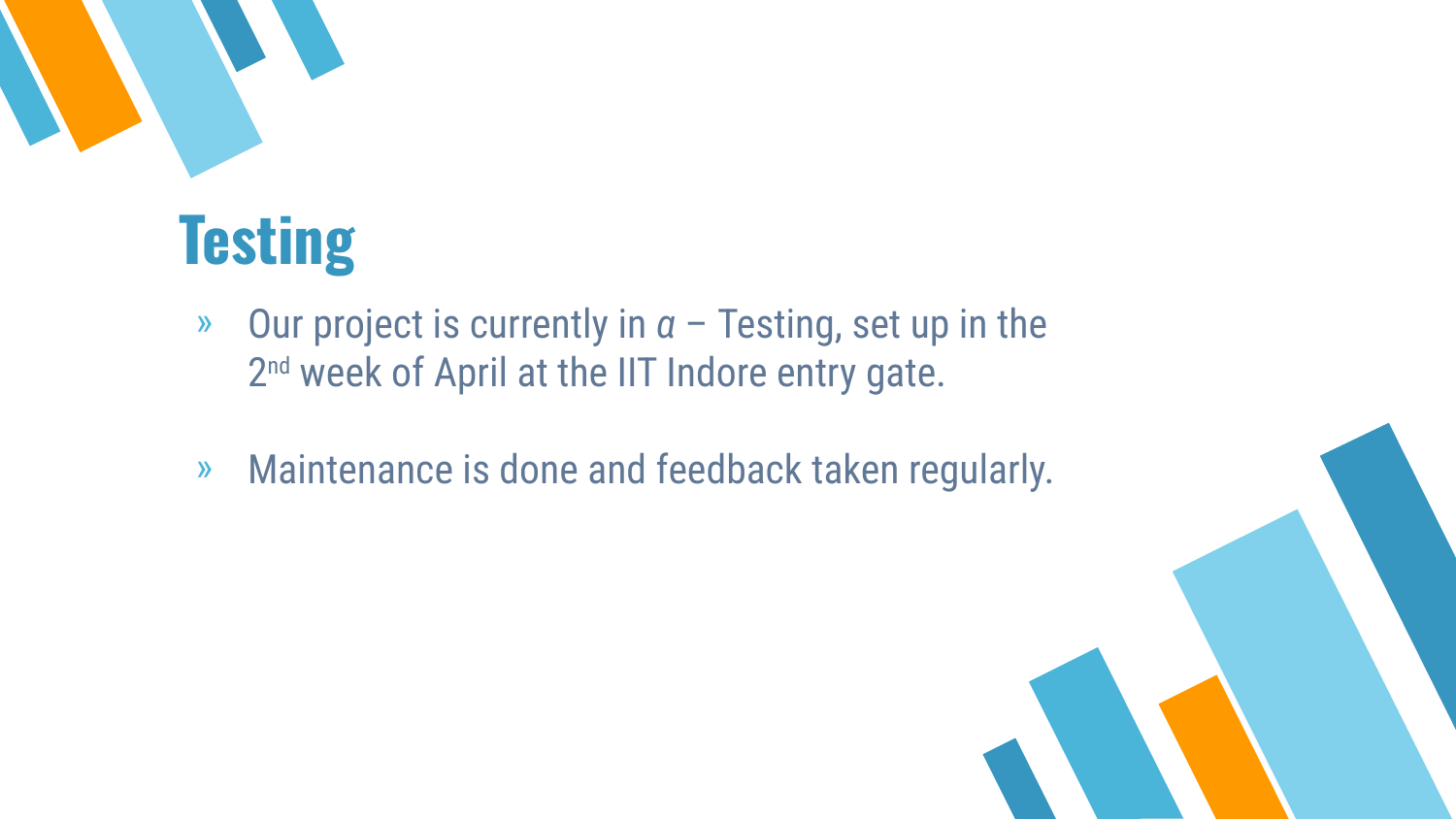

# Testing
Our project is currently in α – Testing, set up in the 2nd week of April at the IIT Indore entry gate.

Maintenance is done and feedback taken regularly.